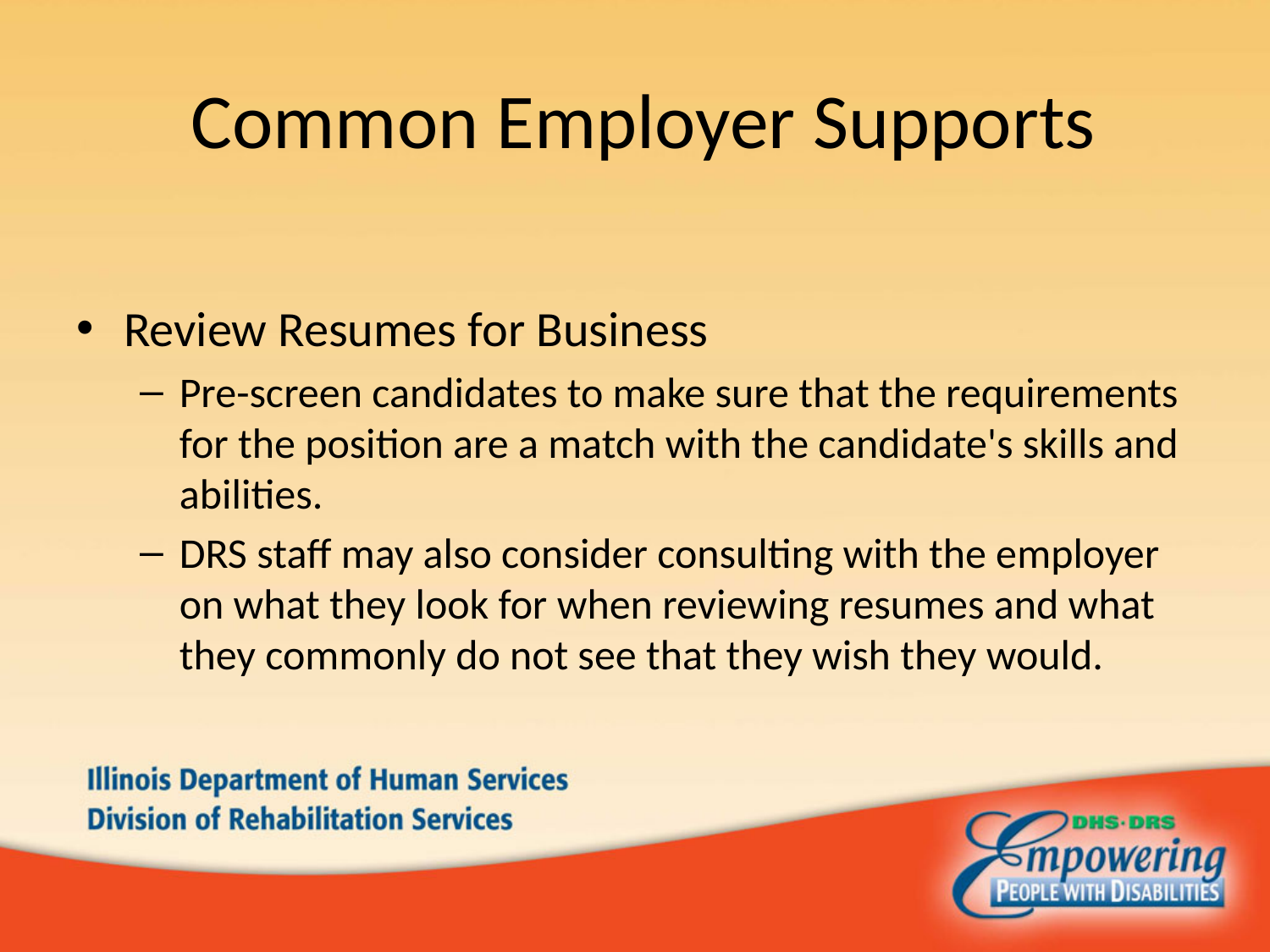

# Common Employer Supports

Review Resumes for Business
Pre-screen candidates to make sure that the requirements for the position are a match with the candidate's skills and abilities.
DRS staff may also consider consulting with the employer on what they look for when reviewing resumes and what they commonly do not see that they wish they would.